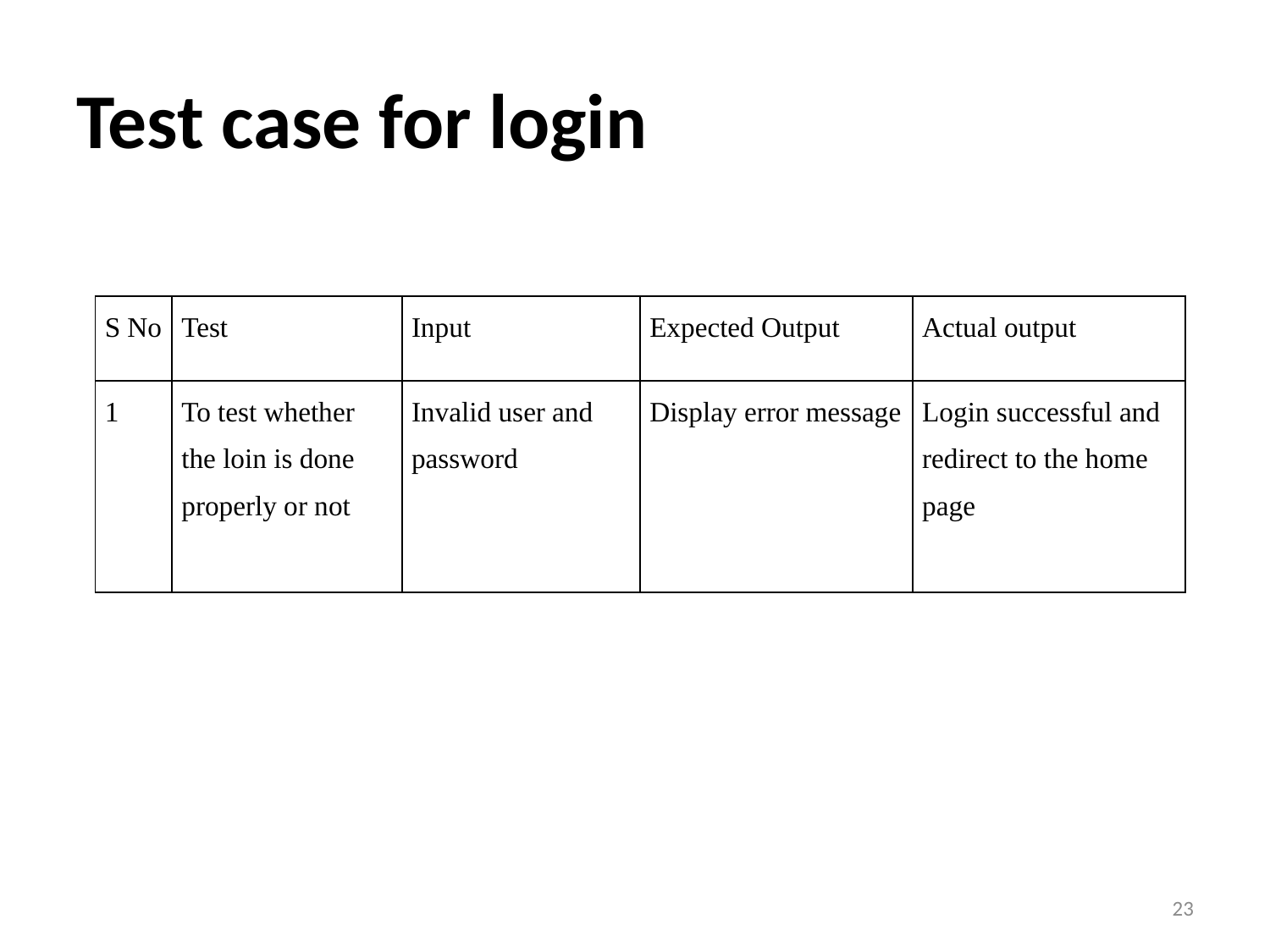

# Test case for login
| S No | Test | Input | Expected Output | Actual output |
| --- | --- | --- | --- | --- |
| 1 | To test whether the loin is done properly or not | Invalid user and password | Display error message | Login successful and redirect to the home page |
23